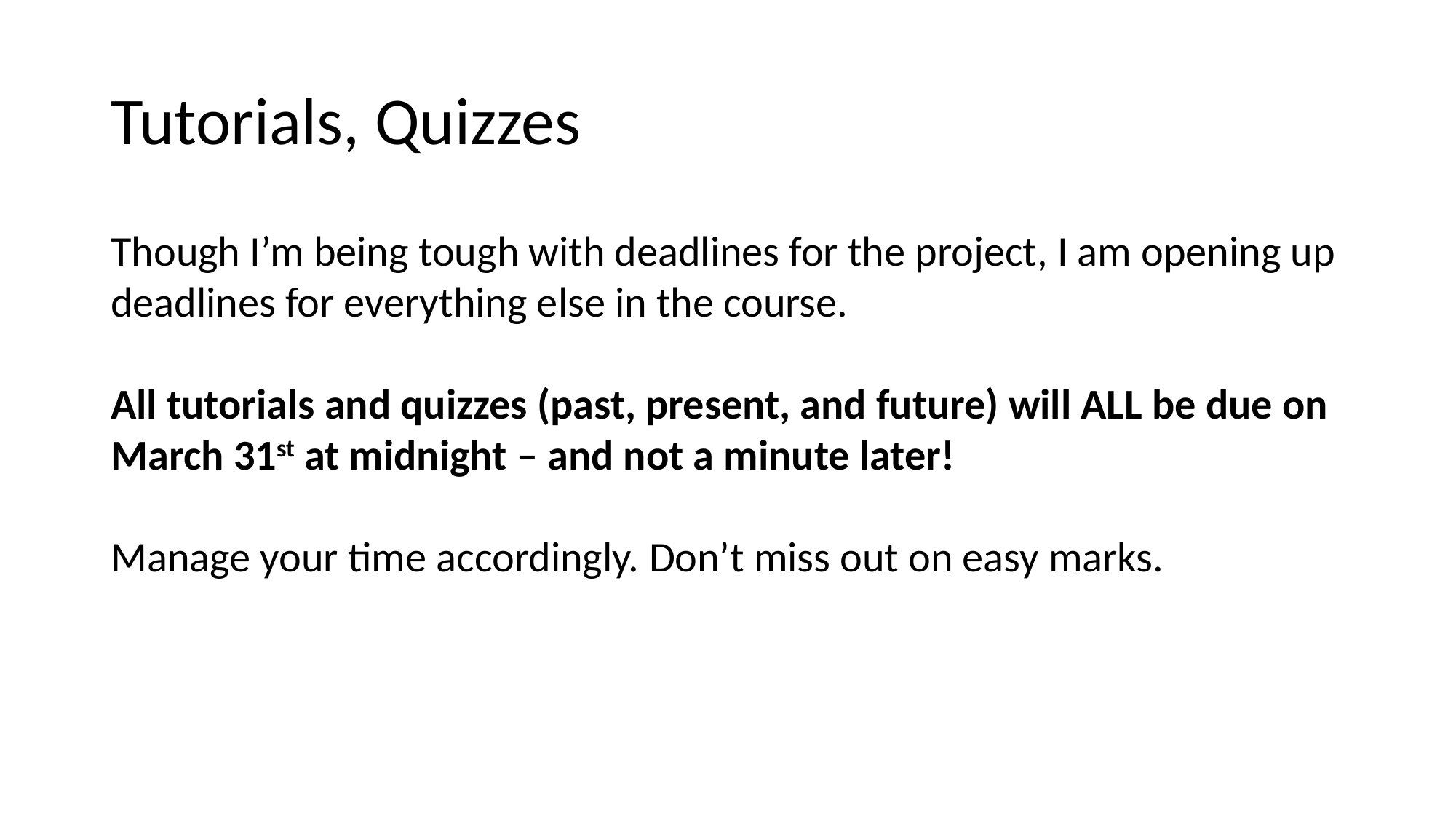

# Tutorials, Quizzes
Though I’m being tough with deadlines for the project, I am opening up deadlines for everything else in the course.

All tutorials and quizzes (past, present, and future) will ALL be due on March 31st at midnight – and not a minute later!

Manage your time accordingly. Don’t miss out on easy marks.